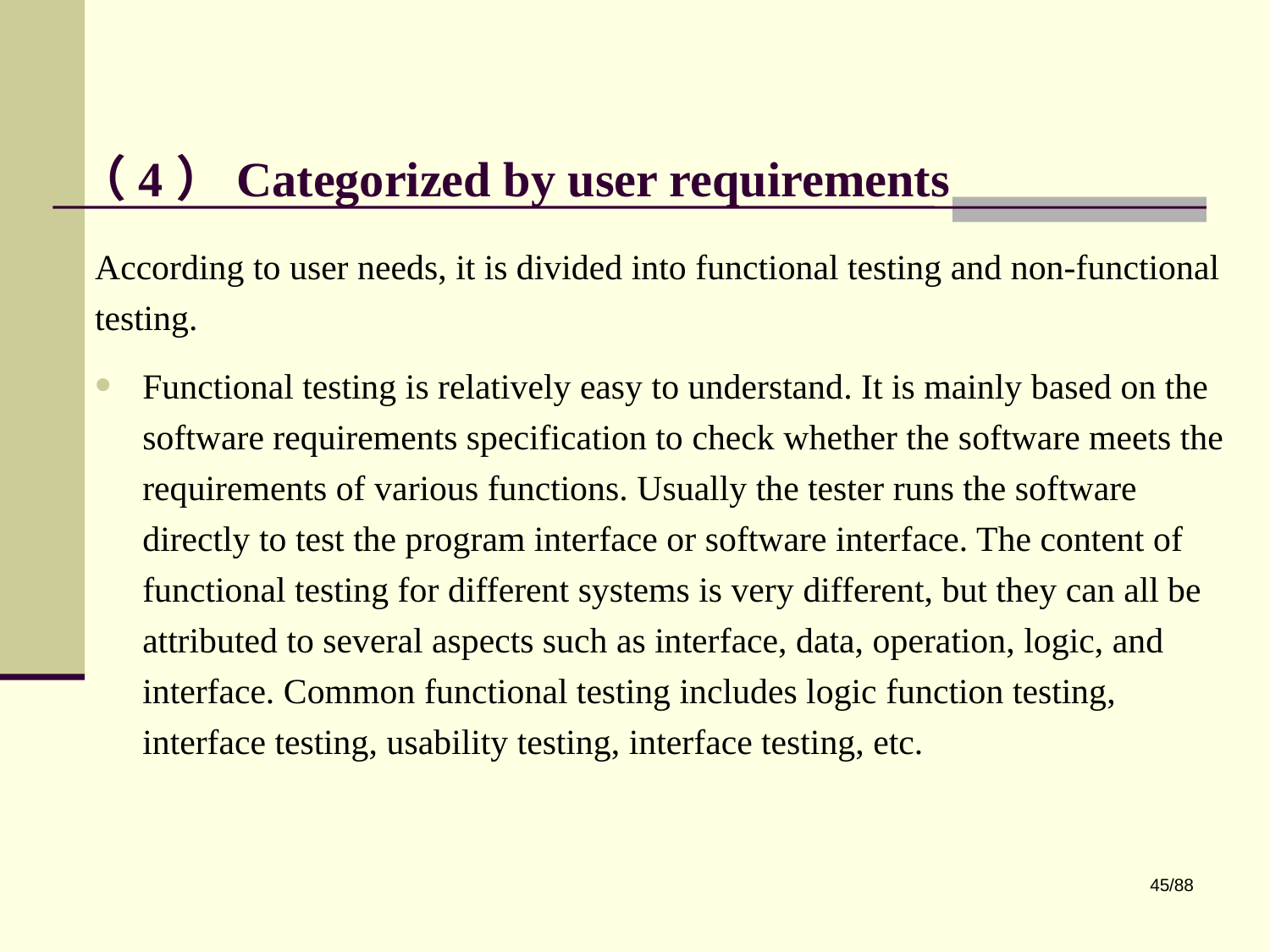

# （4）Categorized by user requirements
According to user needs, it is divided into functional testing and non-functional testing.
Functional testing is relatively easy to understand. It is mainly based on the software requirements specification to check whether the software meets the requirements of various functions. Usually the tester runs the software directly to test the program interface or software interface. The content of functional testing for different systems is very different, but they can all be attributed to several aspects such as interface, data, operation, logic, and interface. Common functional testing includes logic function testing, interface testing, usability testing, interface testing, etc.
45/88